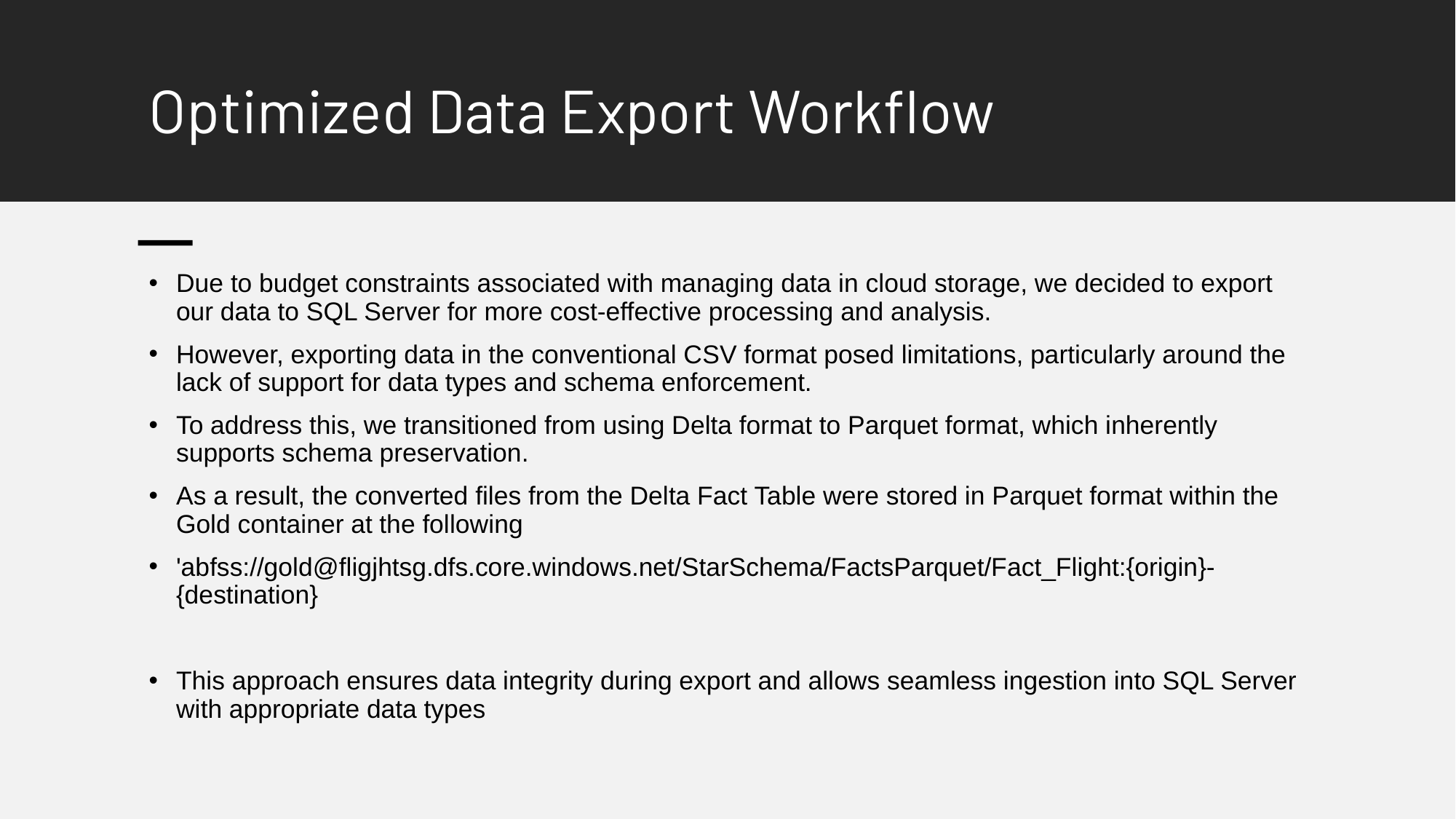

# Optimized Data Export Workflow

Due to budget constraints associated with managing data in cloud storage, we decided to export our data to SQL Server for more cost-effective processing and analysis.
However, exporting data in the conventional CSV format posed limitations, particularly around the lack of support for data types and schema enforcement.
To address this, we transitioned from using Delta format to Parquet format, which inherently supports schema preservation.
As a result, the converted files from the Delta Fact Table were stored in Parquet format within the Gold container at the following
'abfss://gold@fligjhtsg.dfs.core.windows.net/StarSchema/FactsParquet/Fact_Flight:{origin}-{destination}

This approach ensures data integrity during export and allows seamless ingestion into SQL Server with appropriate data types